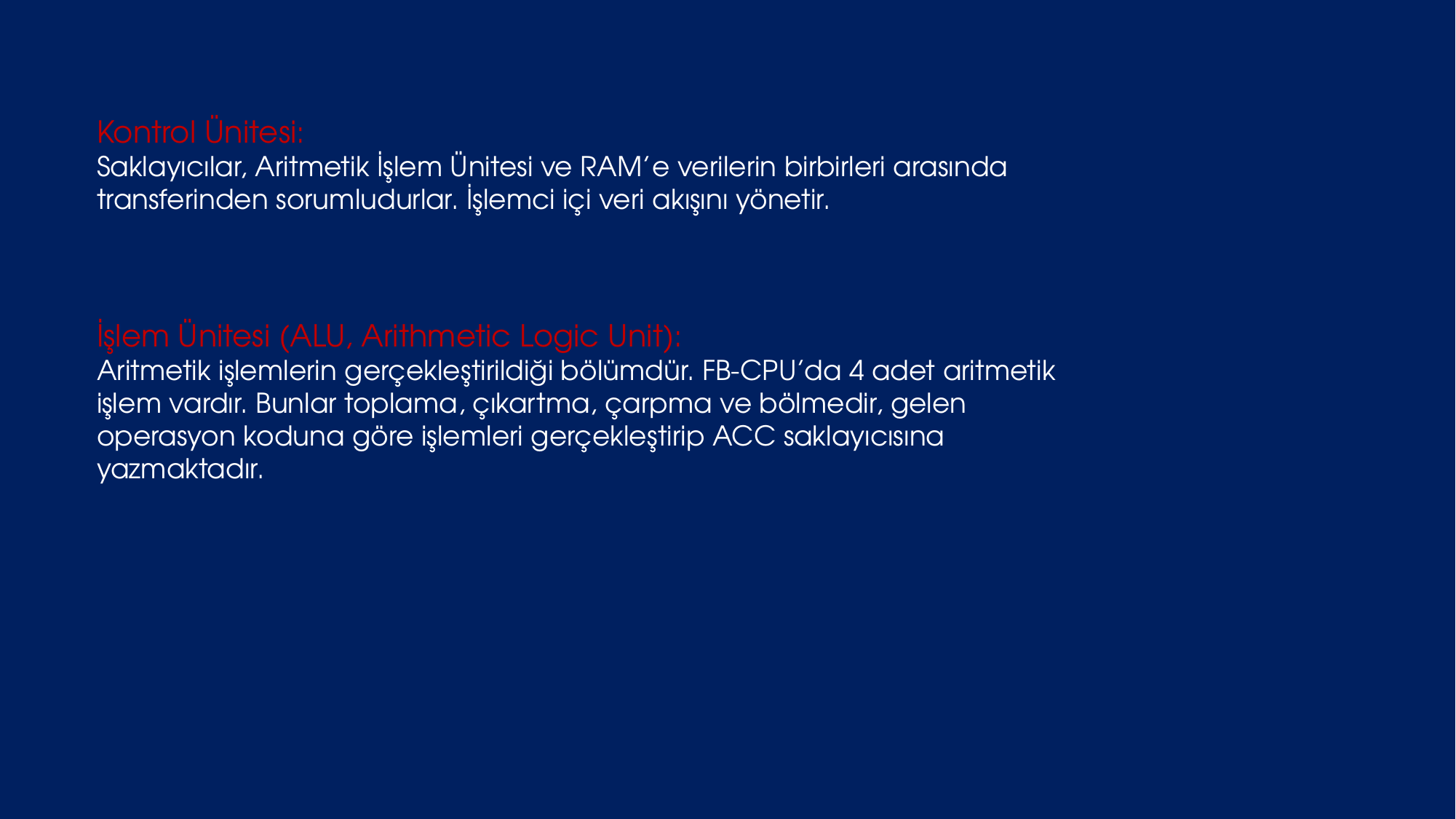

Kontrol Ünitesi:
Saklayıcılar, Aritmetik İşlem Ünitesi ve RAM’e verilerin birbirleri arasında transferinden sorumludurlar. İşlemci içi veri akışını yönetir.

İşlem Ünitesi (ALU, Arithmetic Logic Unit):
Aritmetik işlemlerin gerçekleştirildiği bölümdür. FB-CPU’da 4 adet aritmetik işlem vardır. Bunlar toplama, çıkartma, çarpma ve bölmedir, gelen operasyon koduna göre işlemleri gerçekleştirip ACC saklayıcısına yazmaktadır.